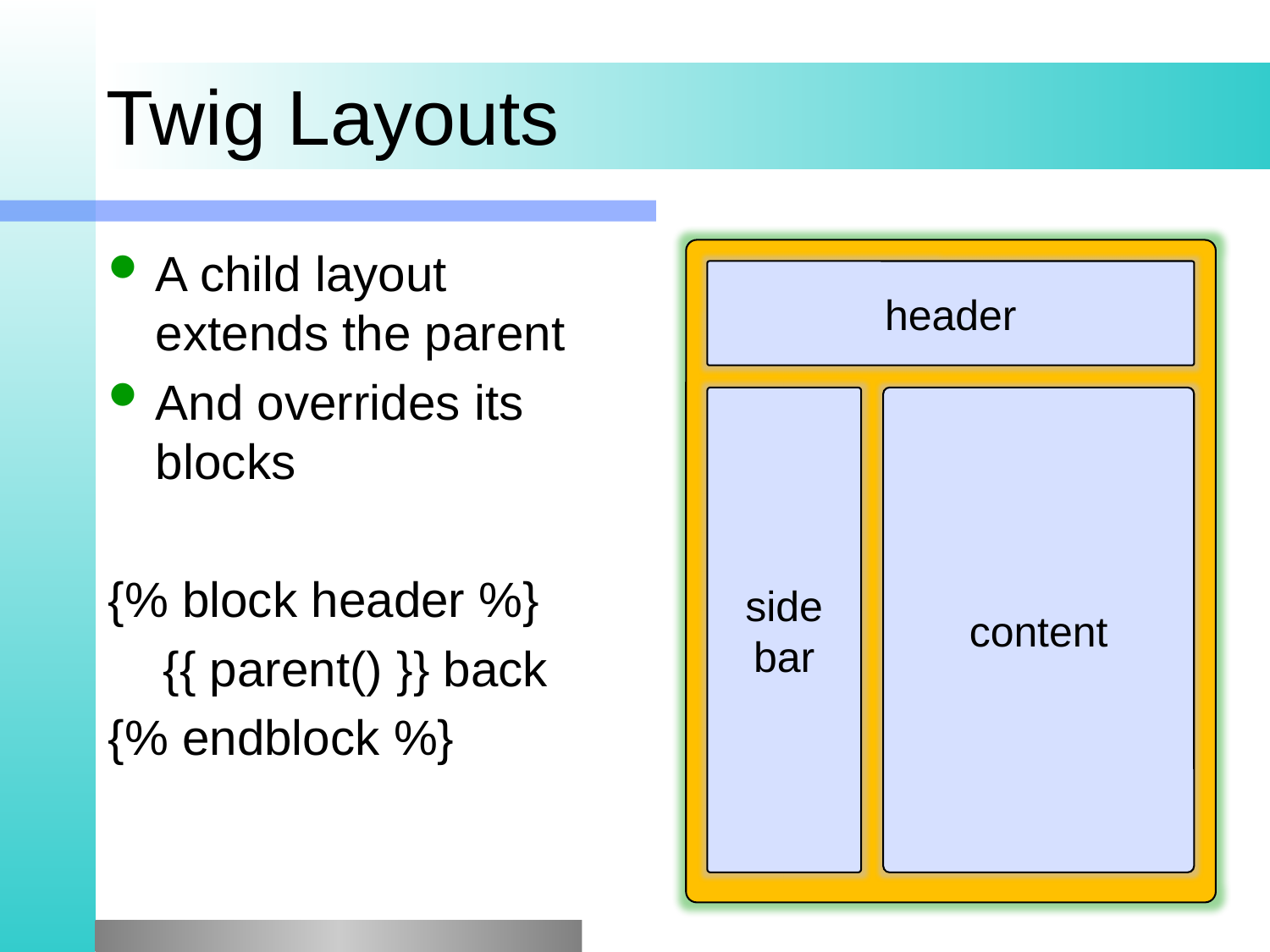

# Twig Layouts
A child layout extends the parent
And overrides its blocks

{% block header %}
    {{ parent() }} back
{% endblock %}

header
content
side
bar